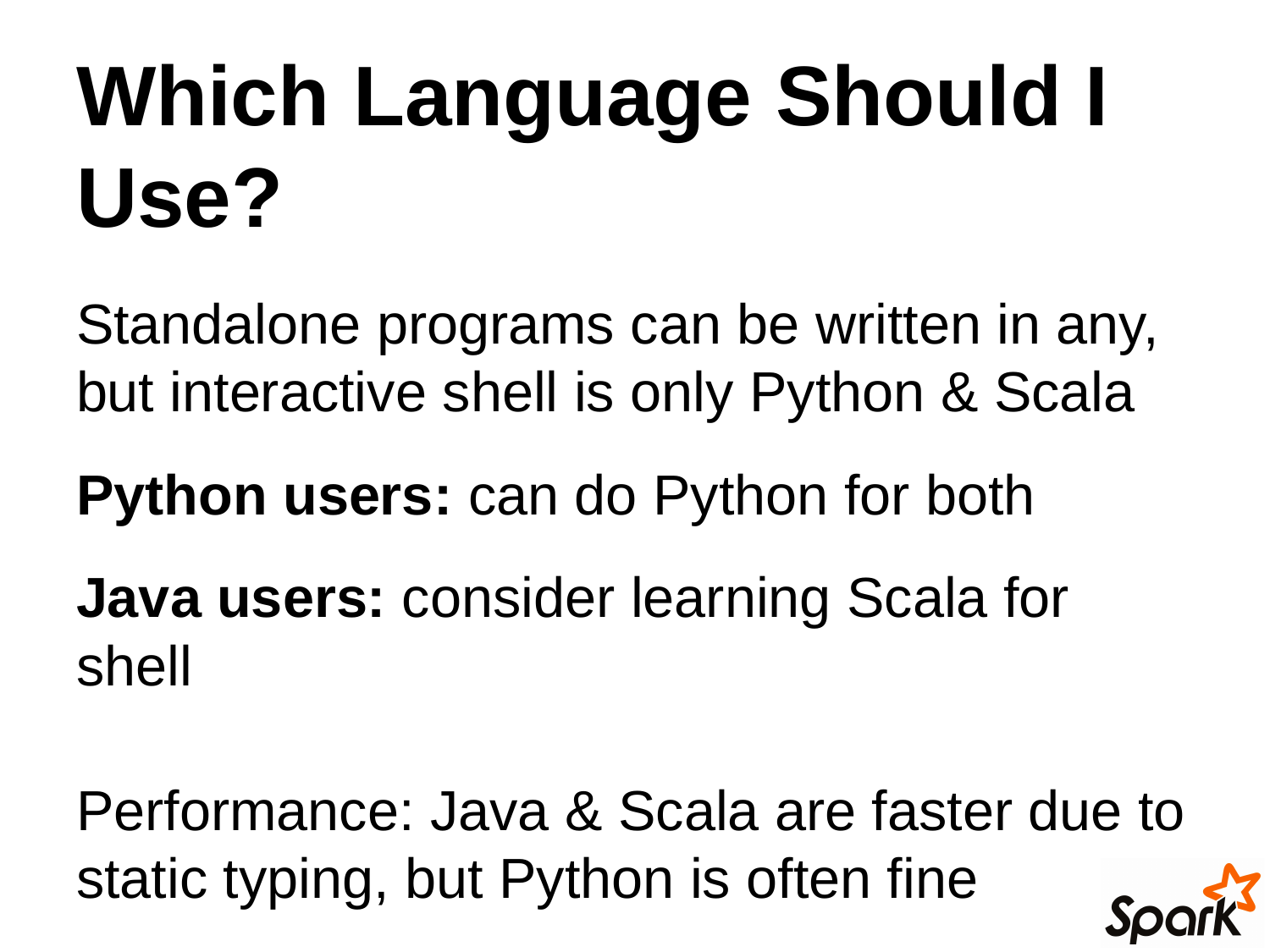

# Which Language Should I Use?
Standalone programs can be written in any, but interactive shell is only Python & Scala
Python users: can do Python for both
Java users: consider learning Scala for shell
Performance: Java & Scala are faster due to static typing, but Python is often fine